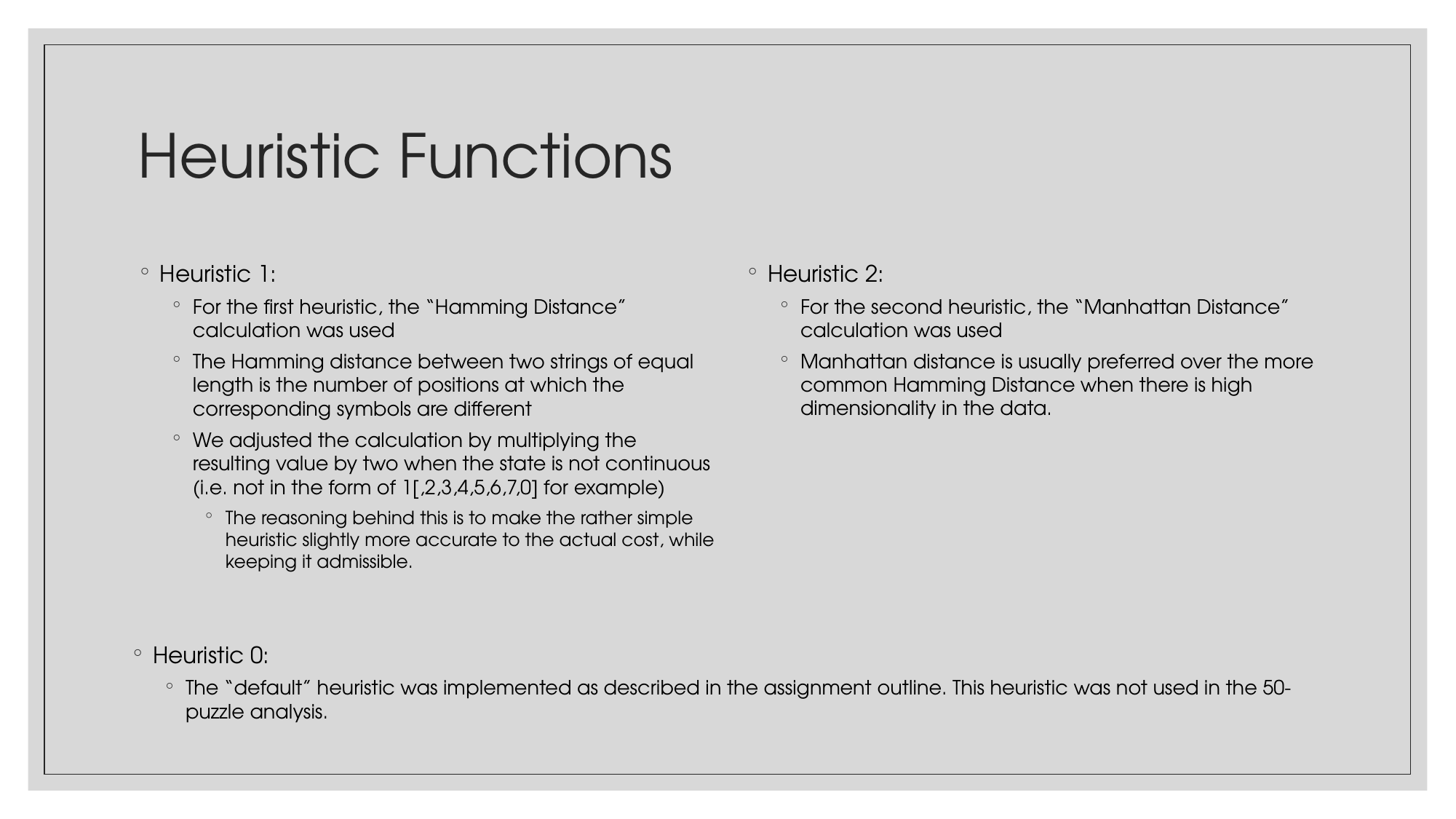

# Heuristic Functions
Heuristic 1:
For the first heuristic, the “Hamming Distance” calculation was used
The Hamming distance between two strings of equal length is the number of positions at which the corresponding symbols are different
We adjusted the calculation by multiplying the resulting value by two when the state is not continuous (i.e. not in the form of 1[,2,3,4,5,6,7,0] for example)
The reasoning behind this is to make the rather simple heuristic slightly more accurate to the actual cost, while keeping it admissible.
Heuristic 2:
For the second heuristic, the “Manhattan Distance” calculation was used
Manhattan distance is usually preferred over the more common Hamming Distance when there is high dimensionality in the data.
Heuristic 0:
The “default” heuristic was implemented as described in the assignment outline. This heuristic was not used in the 50-puzzle analysis.